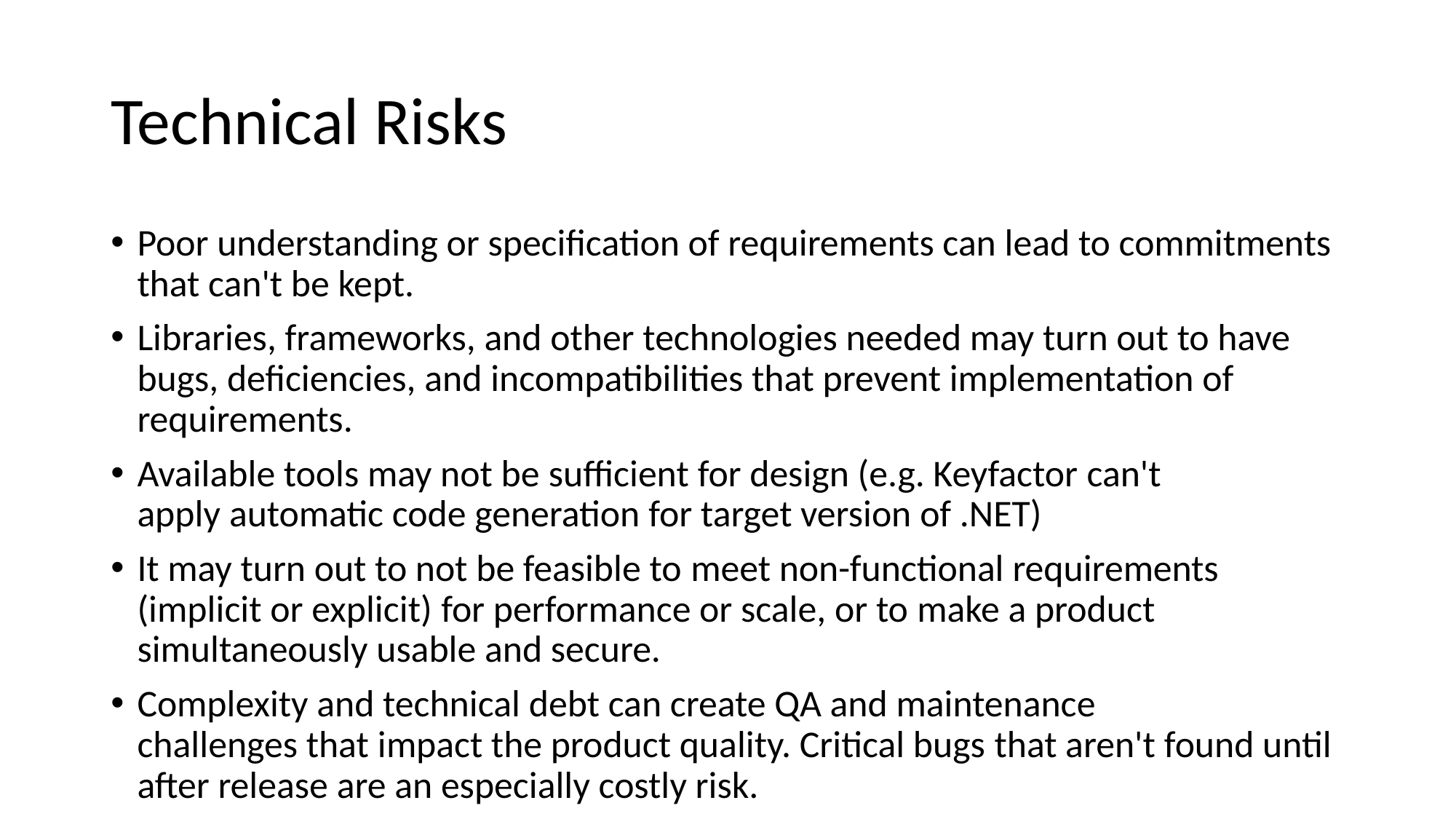

# Technical Risks
Poor understanding or specification of requirements can lead to commitments that can't be kept.
Libraries, frameworks, and other technologies needed may turn out to have bugs, deficiencies, and incompatibilities that prevent implementation of requirements.
Available tools may not be sufficient for design (e.g. Keyfactor can't
apply automatic code generation for target version of .NET)
It may turn out to not be feasible to meet non-functional requirements (implicit or explicit) for performance or scale, or to make a product simultaneously usable and secure.
Complexity and technical debt can create QA and maintenance
challenges that impact the product quality. Critical bugs that aren't found until after release are an especially costly risk.